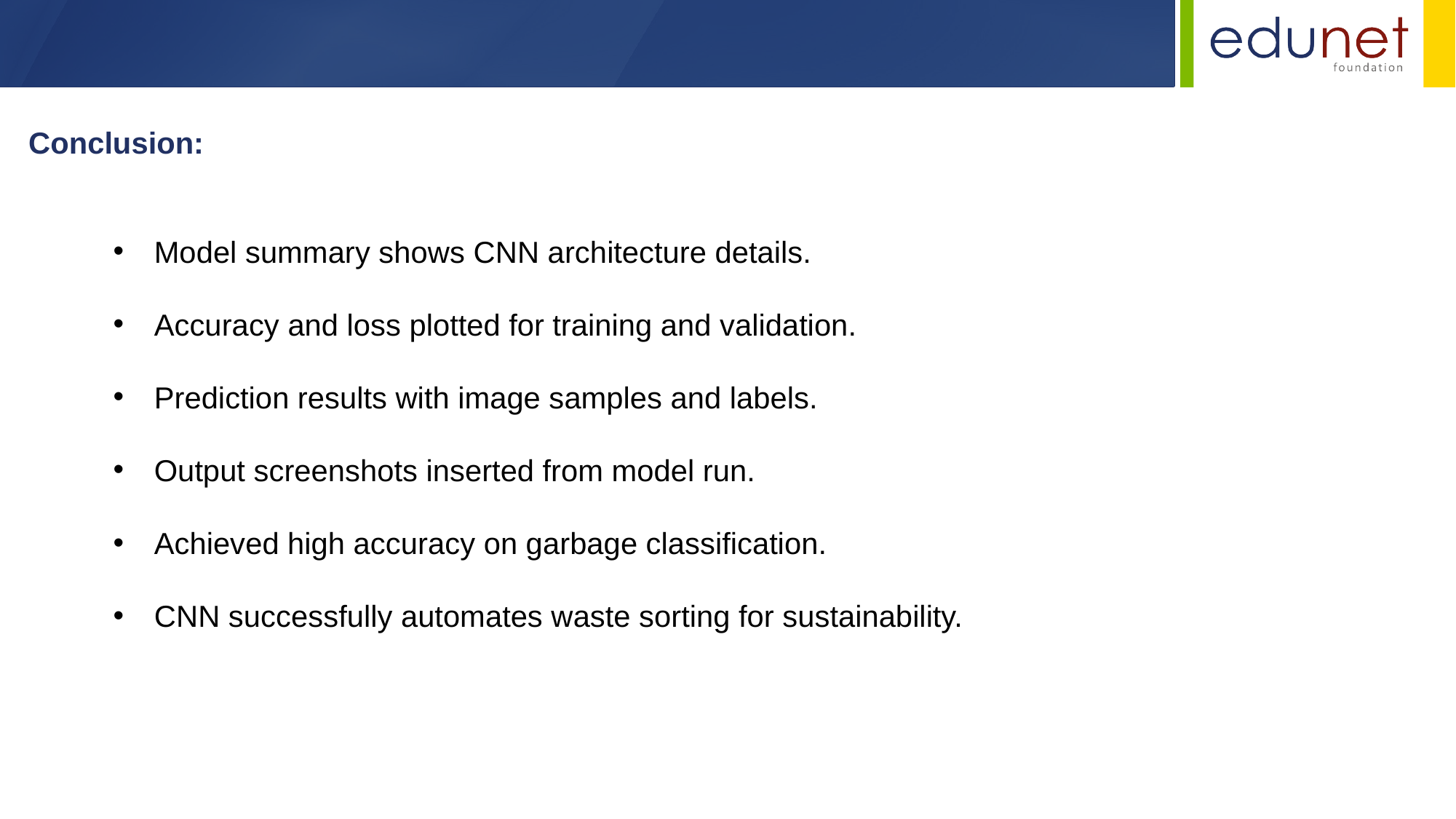

Conclusion:
Model summary shows CNN architecture details.

Accuracy and loss plotted for training and validation.

Prediction results with image samples and labels.

Output screenshots inserted from model run.

Achieved high accuracy on garbage classification.

CNN successfully automates waste sorting for sustainability.